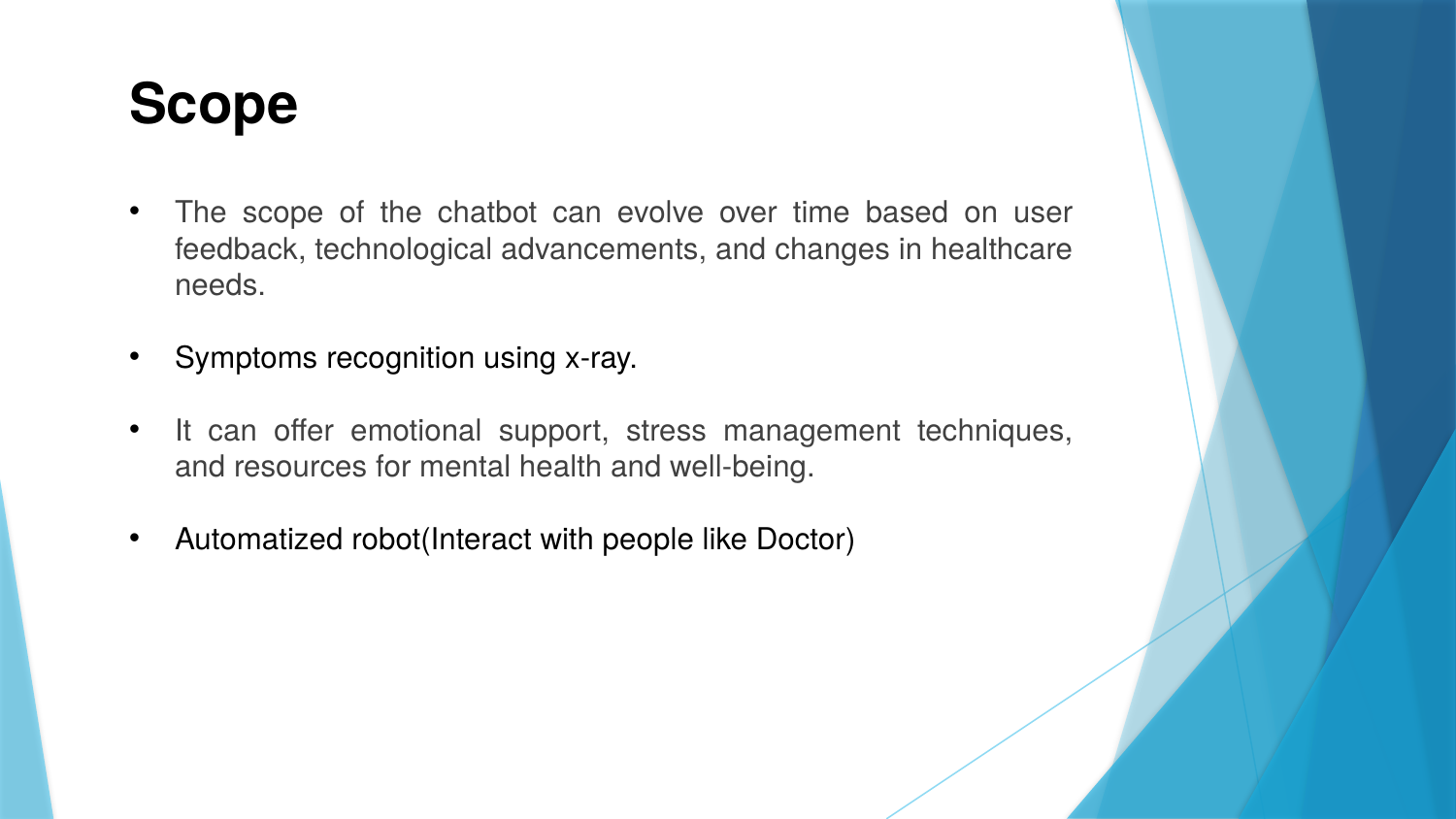

# Scope
The scope of the chatbot can evolve over time based on user feedback, technological advancements, and changes in healthcare needs.

Symptoms recognition using x-ray.

It can offer emotional support, stress management techniques, and resources for mental health and well-being.

Automatized robot(Interact with people like Doctor)